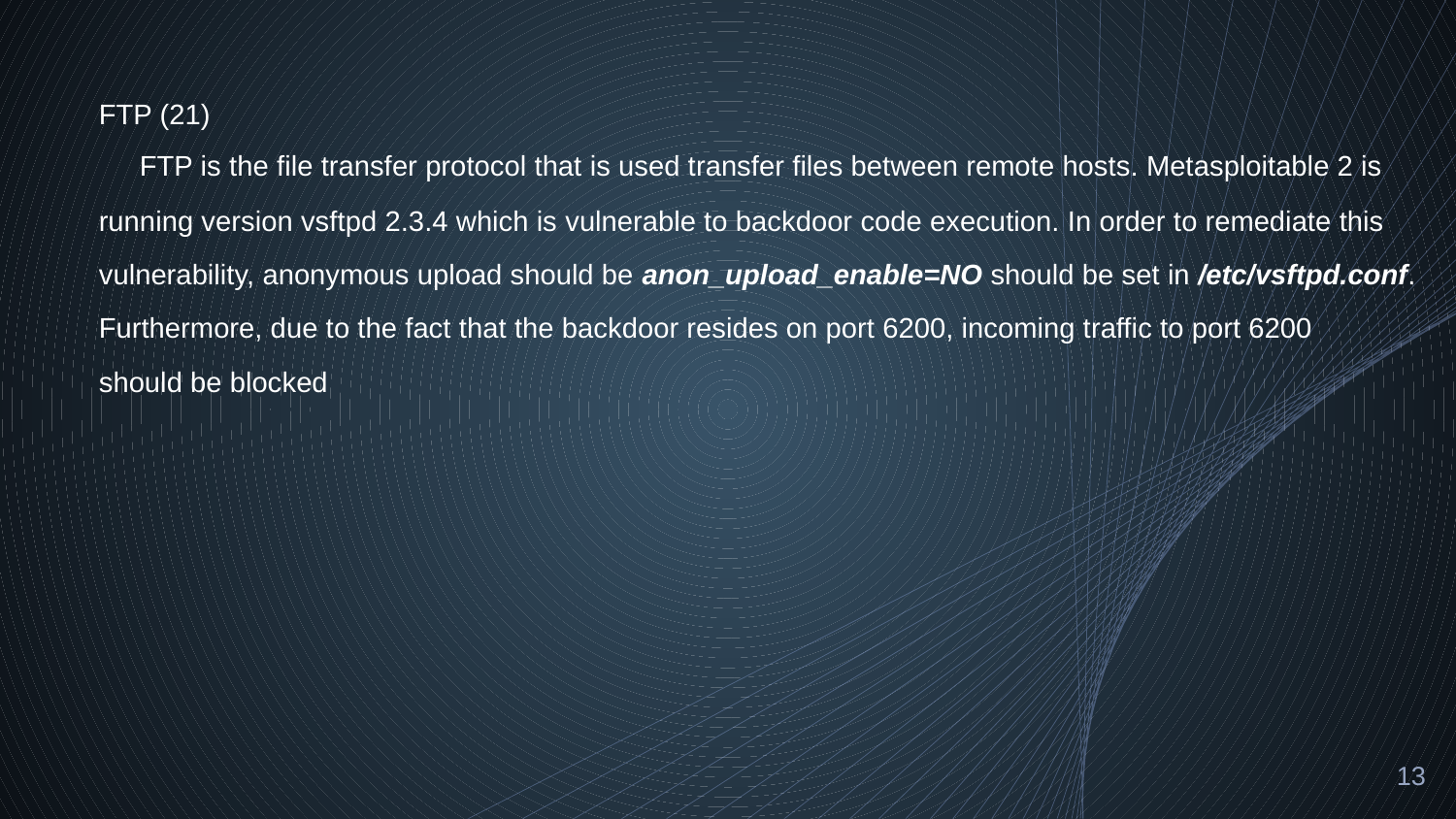

FTP (21)
    FTP is the file transfer protocol that is used transfer files between remote hosts. Metasploitable 2 is
running version vsftpd 2.3.4 which is vulnerable to backdoor code execution. In order to remediate this
vulnerability, anonymous upload should be anon_upload_enable=NO should be set in /etc/vsftpd.conf.
Furthermore, due to the fact that the backdoor resides on port 6200, incoming traffic to port 6200
should be blocked
13